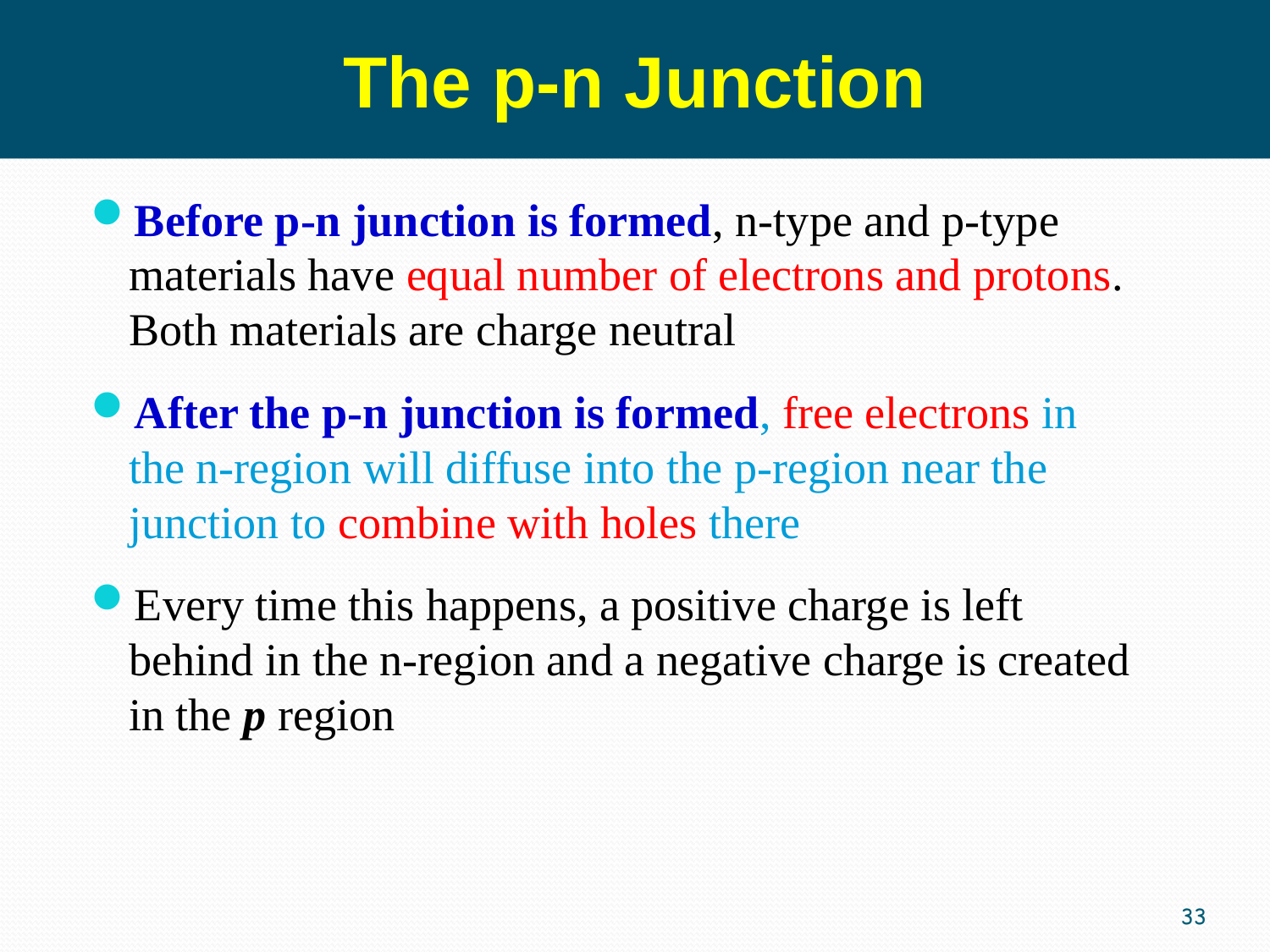

The p-n Junction
Before p-n junction is formed, n-type and p-type materials have equal number of electrons and protons. Both materials are charge neutral
After the p-n junction is formed, free electrons in the n-region will diffuse into the p-region near the junction to combine with holes there
Every time this happens, a positive charge is left behind in the n-region and a negative charge is created in the p region
33